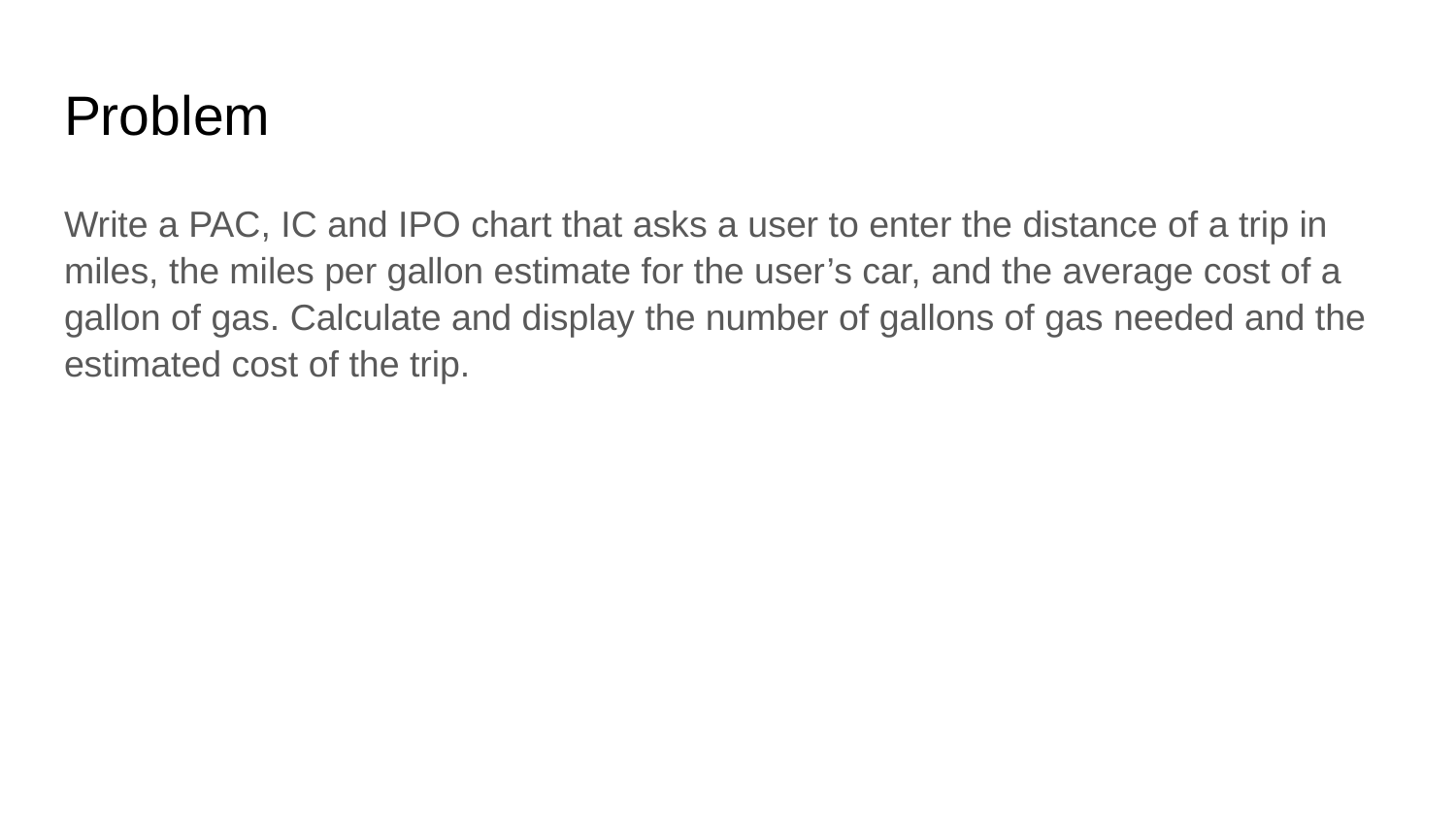

# Problem
Write a PAC, IC and IPO chart that asks a user to enter the distance of a trip in miles, the miles per gallon estimate for the user’s car, and the average cost of a gallon of gas. Calculate and display the number of gallons of gas needed and the estimated cost of the trip.